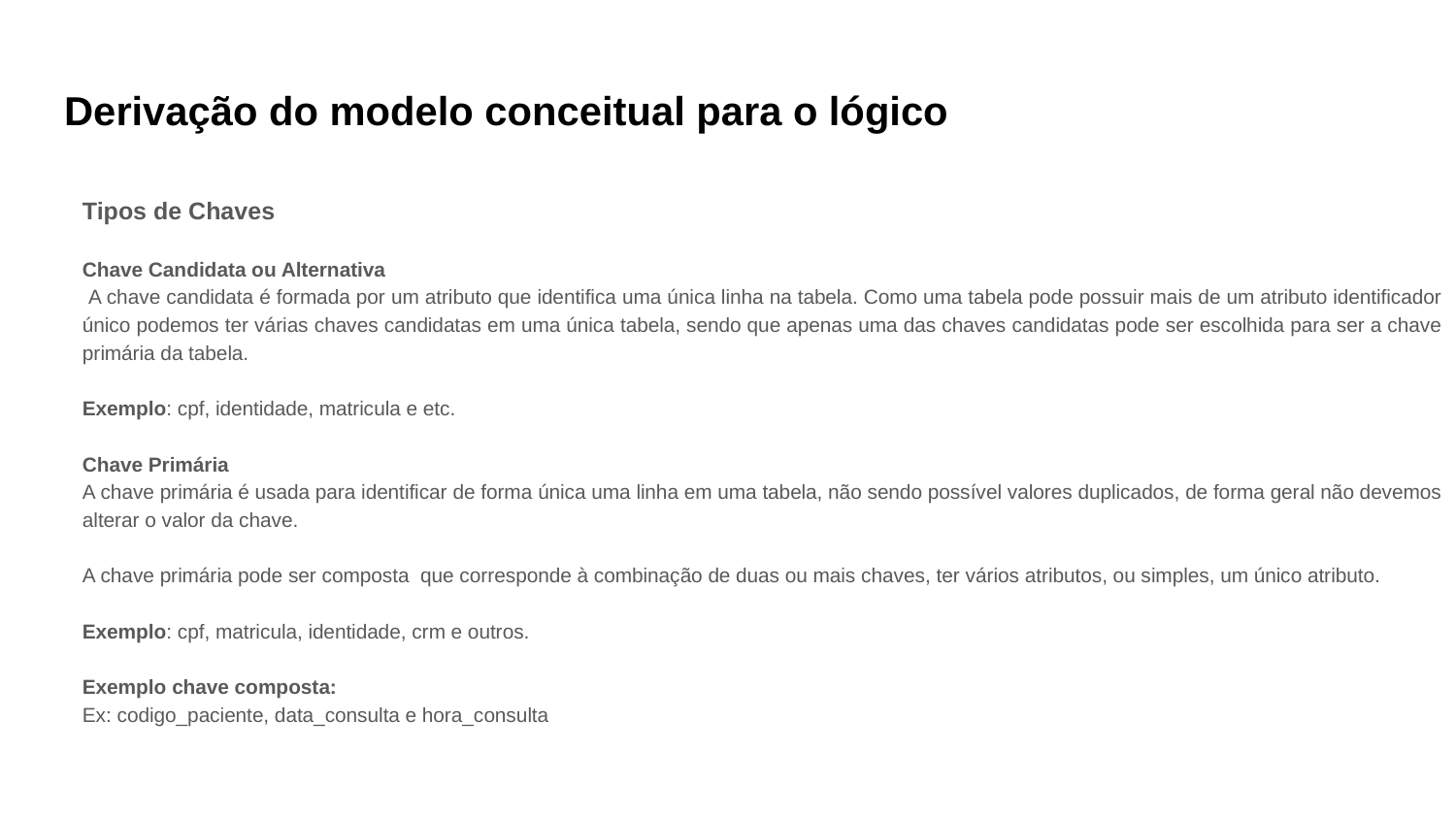

# Derivação do modelo conceitual para o lógico
Tipos de Chaves

Chave Candidata ou Alternativa
 A chave candidata é formada por um atributo que identifica uma única linha na tabela. Como uma tabela pode possuir mais de um atributo identificador único podemos ter várias chaves candidatas em uma única tabela, sendo que apenas uma das chaves candidatas pode ser escolhida para ser a chave primária da tabela.

Exemplo: cpf, identidade, matricula e etc.

Chave Primária
A chave primária é usada para identificar de forma única uma linha em uma tabela, não sendo possível valores duplicados, de forma geral não devemos alterar o valor da chave.

A chave primária pode ser composta  que corresponde à combinação de duas ou mais chaves, ter vários atributos, ou simples, um único atributo.

Exemplo: cpf, matricula, identidade, crm e outros.

Exemplo chave composta:
Ex: codigo_paciente, data_consulta e hora_consulta